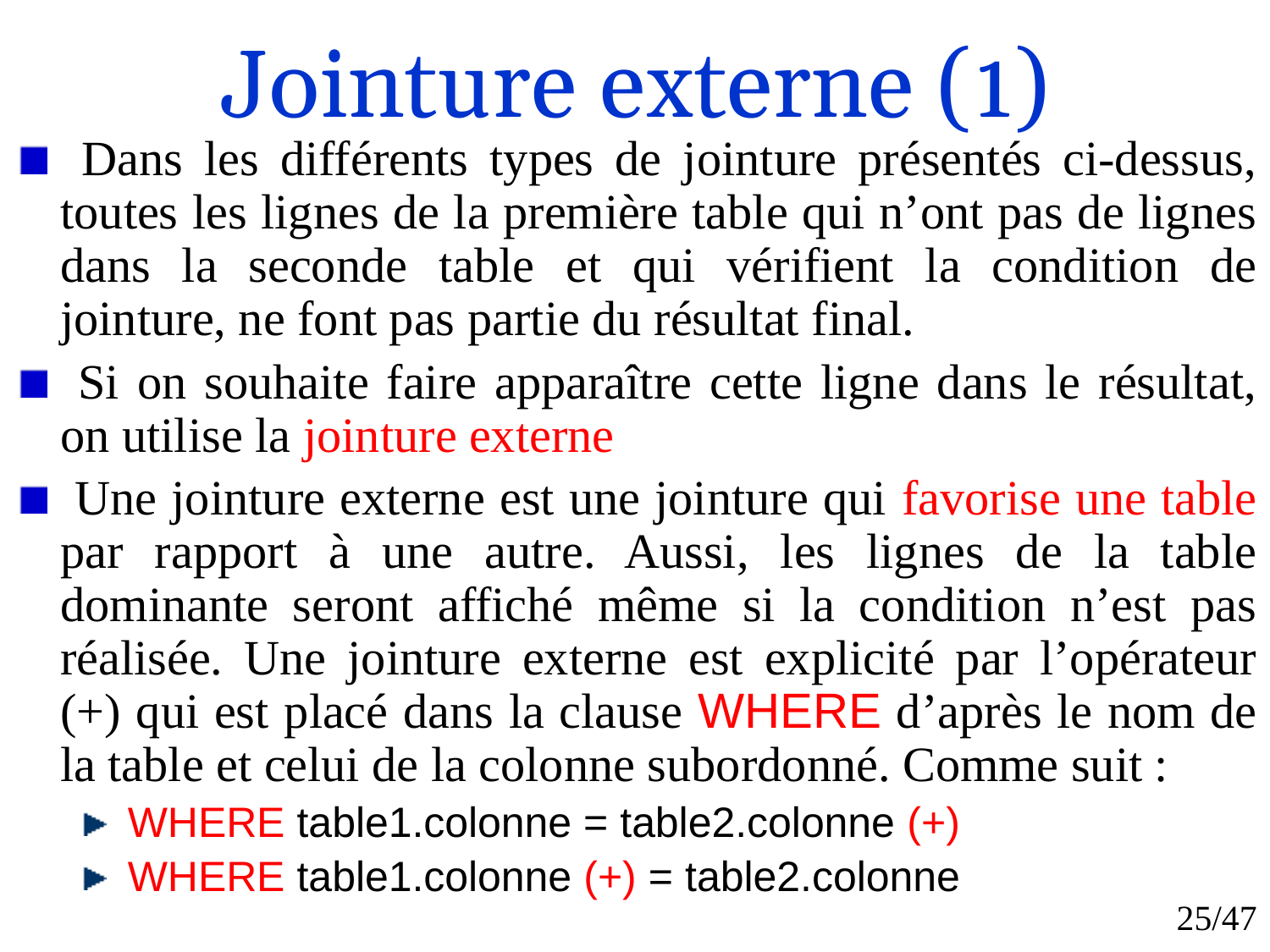

# Jointure externe (1)
 Dans les différents types de jointure présentés ci-dessus, toutes les lignes de la première table qui n’ont pas de lignes dans la seconde table et qui vérifient la condition de jointure, ne font pas partie du résultat final.
 Si on souhaite faire apparaître cette ligne dans le résultat, on utilise la jointure externe
 Une jointure externe est une jointure qui favorise une table par rapport à une autre. Aussi, les lignes de la table dominante seront affiché même si la condition n’est pas réalisée. Une jointure externe est explicité par l’opérateur (+) qui est placé dans la clause WHERE d’après le nom de la table et celui de la colonne subordonné. Comme suit :
 WHERE table1.colonne = table2.colonne (+)
 WHERE table1.colonne (+) = table2.colonne
25/47